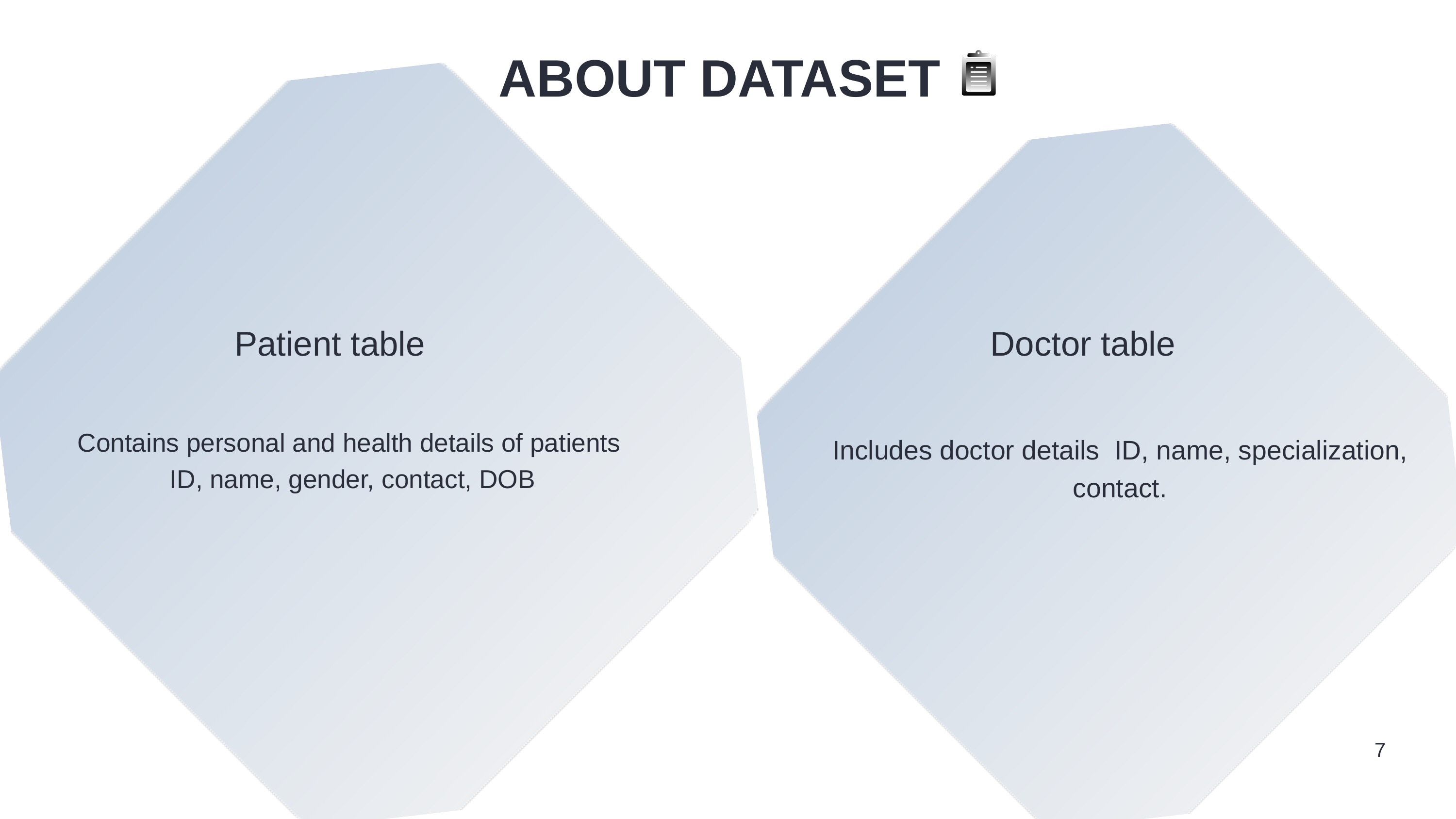

ABOUT DATASET

Patient table
Doctor table
Contains personal and health details of patients
 ID, name, gender, contact, DOB

Includes doctor details  ID, name, specialization, contact.

7